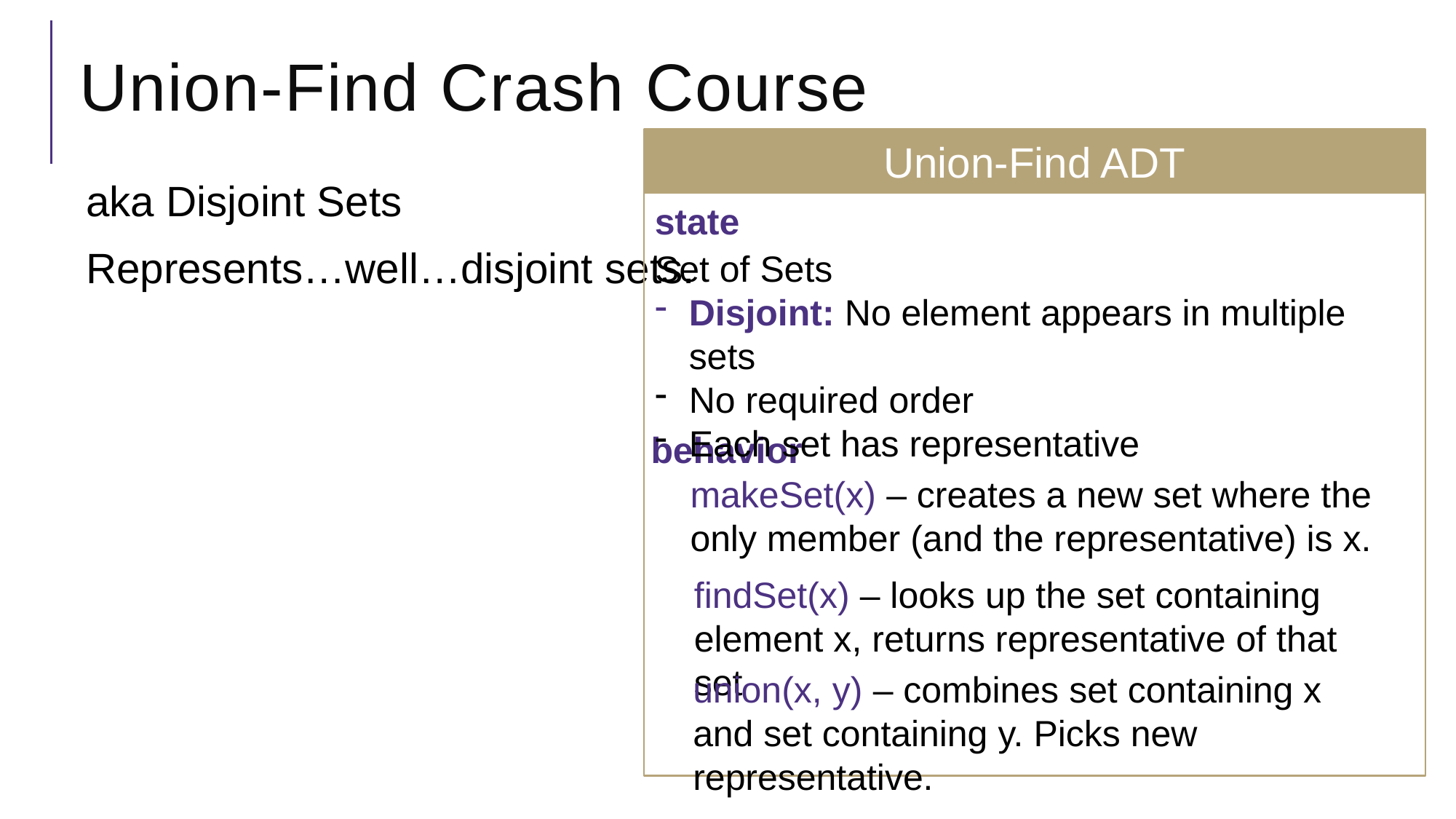

# Union-Find Crash Course
Union-Find ADT
aka Disjoint Sets
Represents…well…disjoint sets.

state

Set of Sets
Disjoint: No element appears in multiple sets
No required order
Each set has representative
behavior
makeSet(x) – creates a new set where the only member (and the representative) is x.
findSet(x) – looks up the set containing element x, returns representative of that set
union(x, y) – combines set containing x and set containing y. Picks new representative.